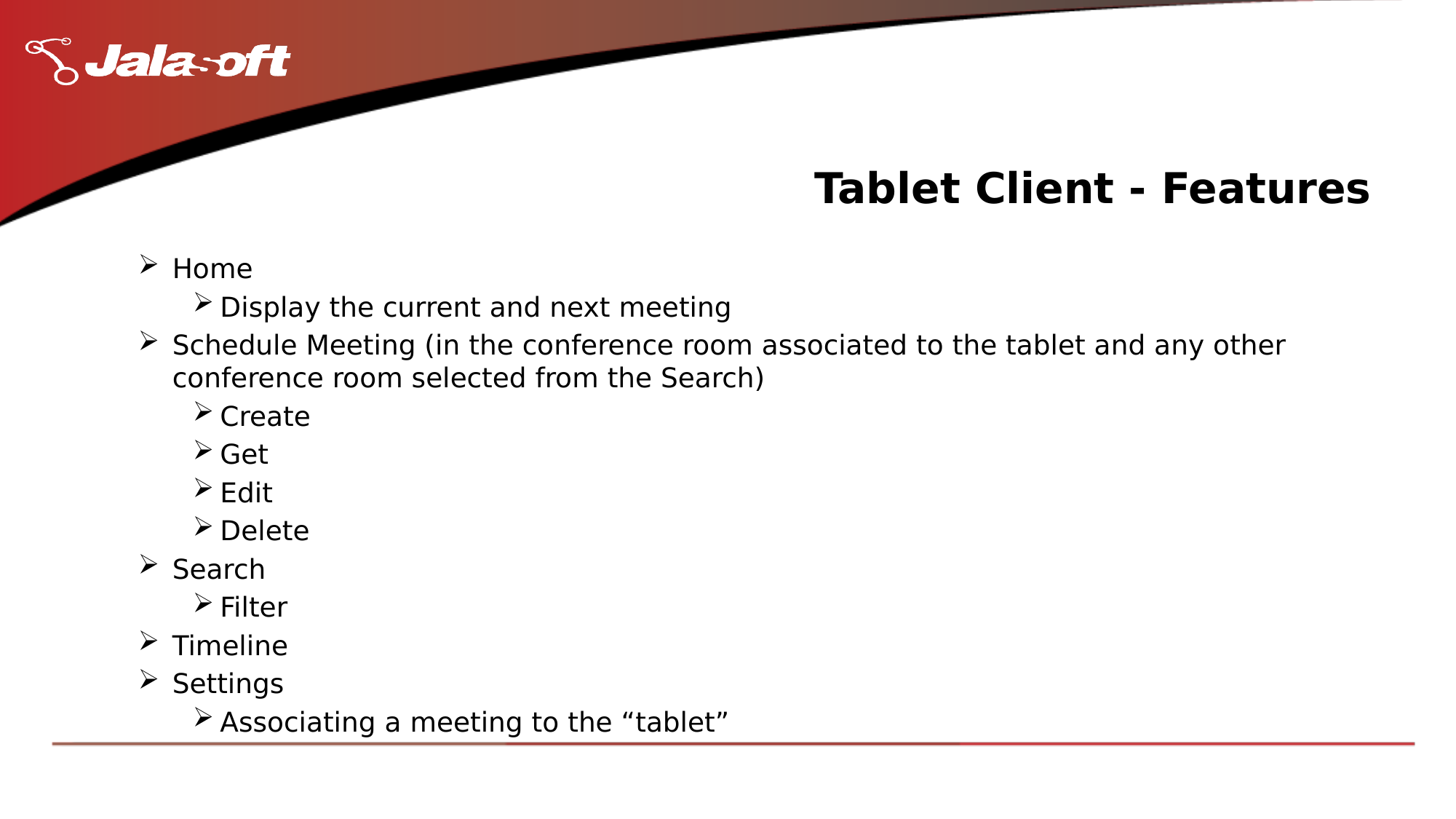

# Tablet Client - Features
Home
Display the current and next meeting
Schedule Meeting (in the conference room associated to the tablet and any other conference room selected from the Search)
Create
Get
Edit
Delete
Search
Filter
Timeline
Settings
Associating a meeting to the “tablet”